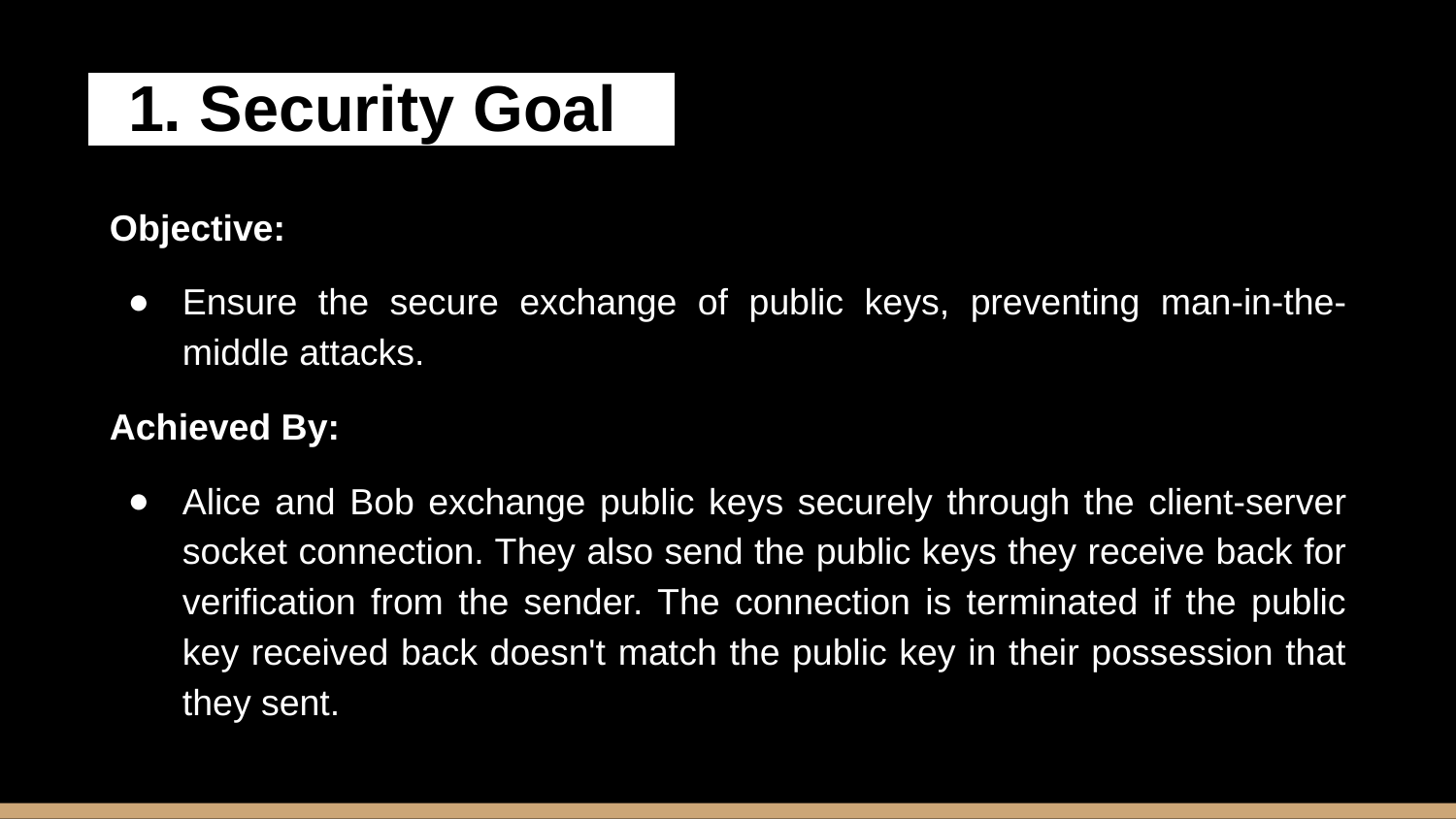

# - 1. Security Goal -
Objective:
Ensure the secure exchange of public keys, preventing man-in-the-middle attacks.
Achieved By:
Alice and Bob exchange public keys securely through the client-server socket connection. They also send the public keys they receive back for verification from the sender. The connection is terminated if the public key received back doesn't match the public key in their possession that they sent.